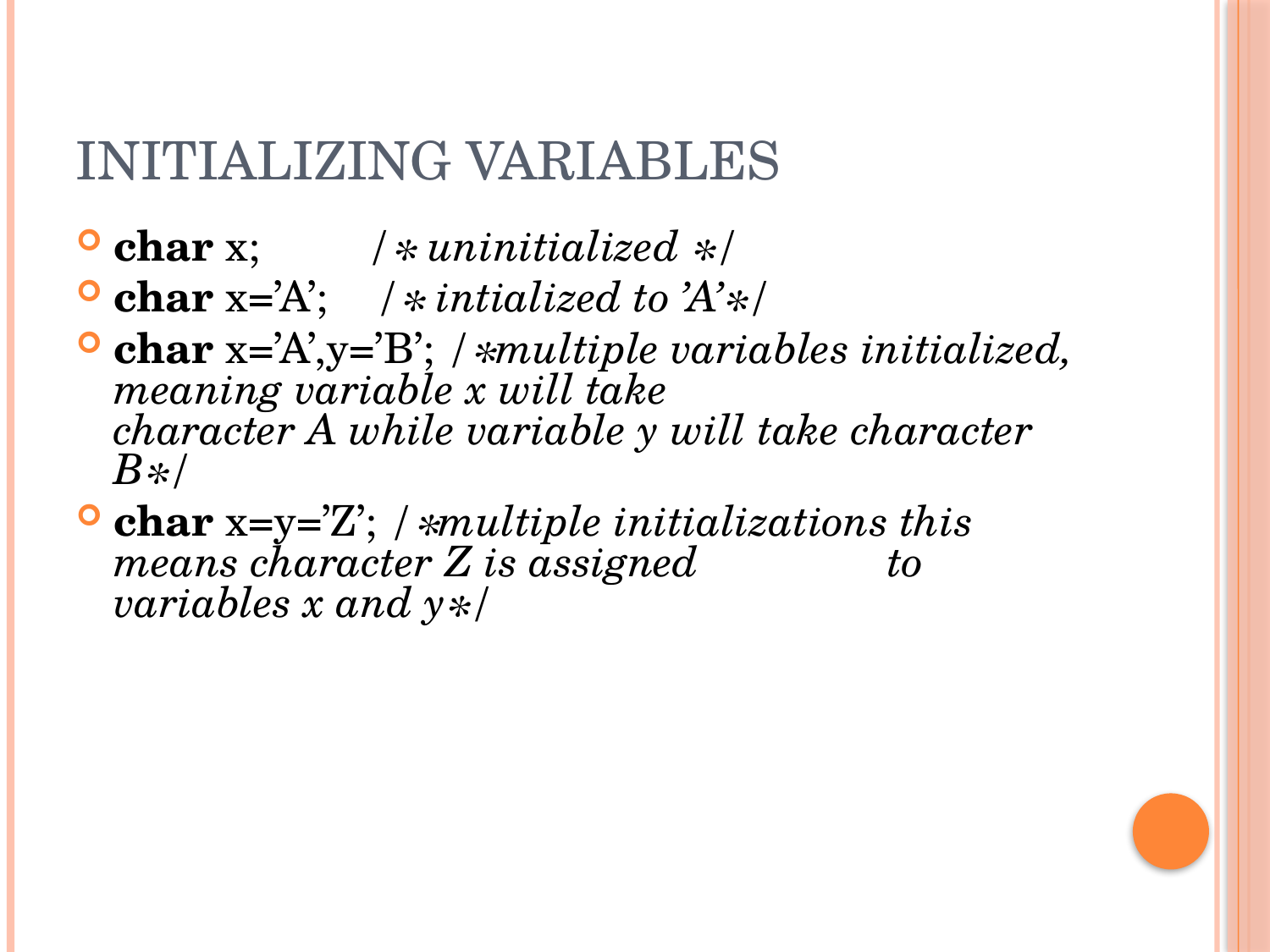

# Initializing variables
char x;         /∗ uninitialized ∗/
char x=’A’;    /∗ intialized to ’A’∗/
char x=’A’,y=’B’; /∗multiple variables initialized, meaning variable x will take 		   character A while variable y will take character B∗/
char x=y=’Z’; /∗multiple initializations this means character Z is assigned 		 to variables x and y∗/